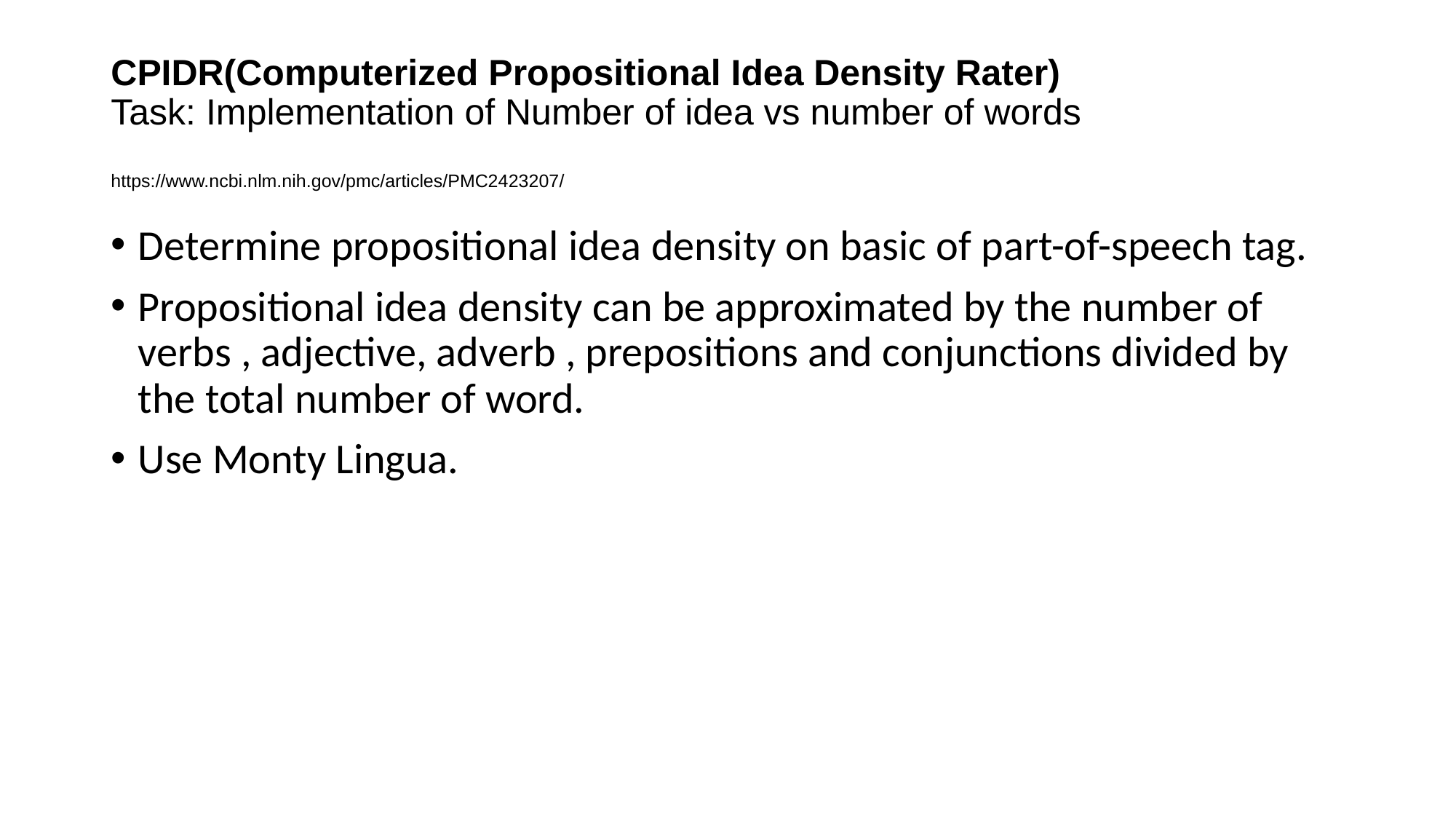

# CPIDR(Computerized Propositional Idea Density Rater) Task: Implementation of Number of idea vs number of words https://www.ncbi.nlm.nih.gov/pmc/articles/PMC2423207/
Determine propositional idea density on basic of part-of-speech tag.
Propositional idea density can be approximated by the number of verbs , adjective, adverb , prepositions and conjunctions divided by the total number of word.
Use Monty Lingua.